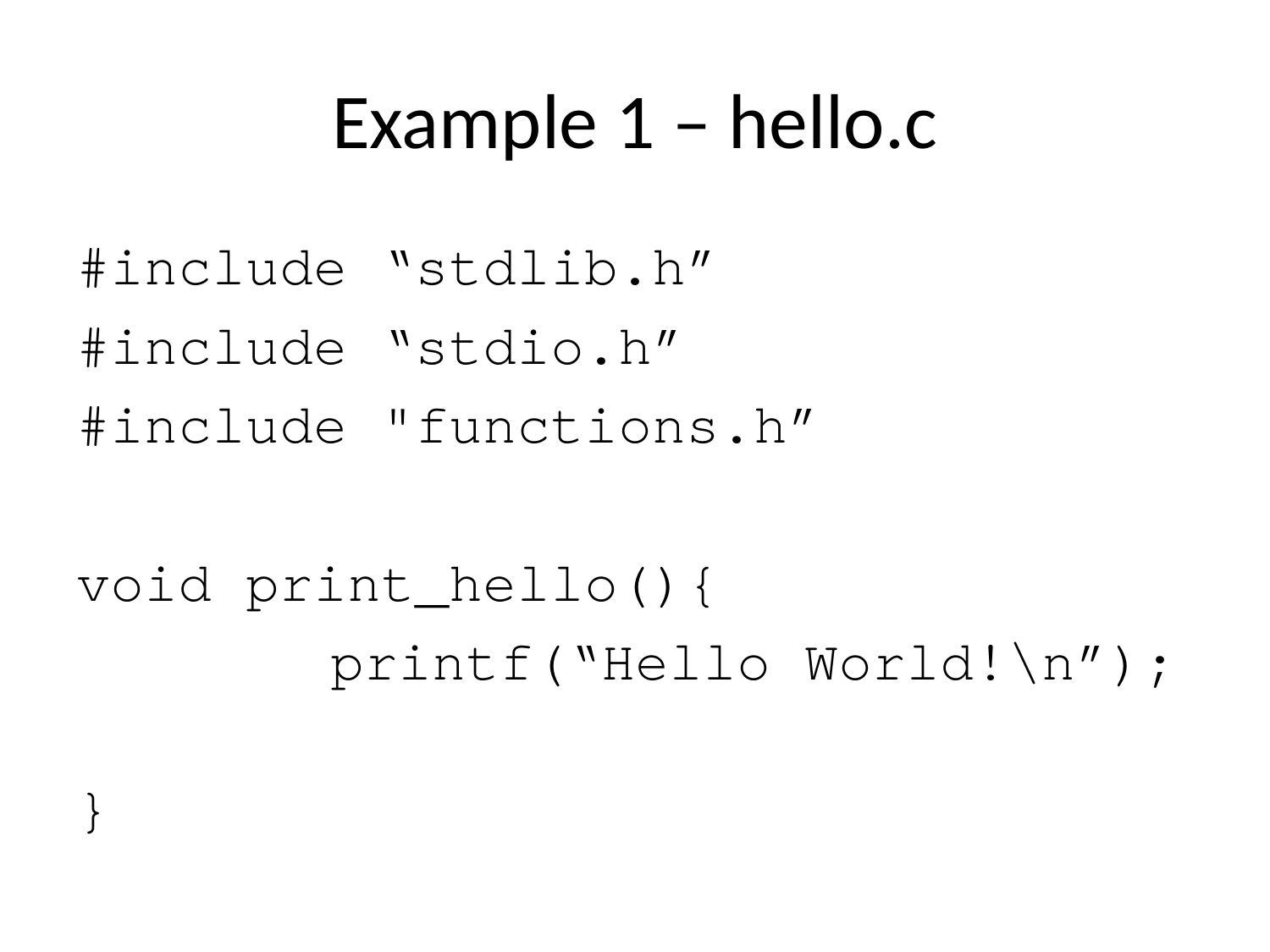

# Example 1 – hello.c
#include “stdlib.h”
#include “stdio.h”
#include "functions.h”

void print_hello(){
		printf(“Hello World!\n”);
}